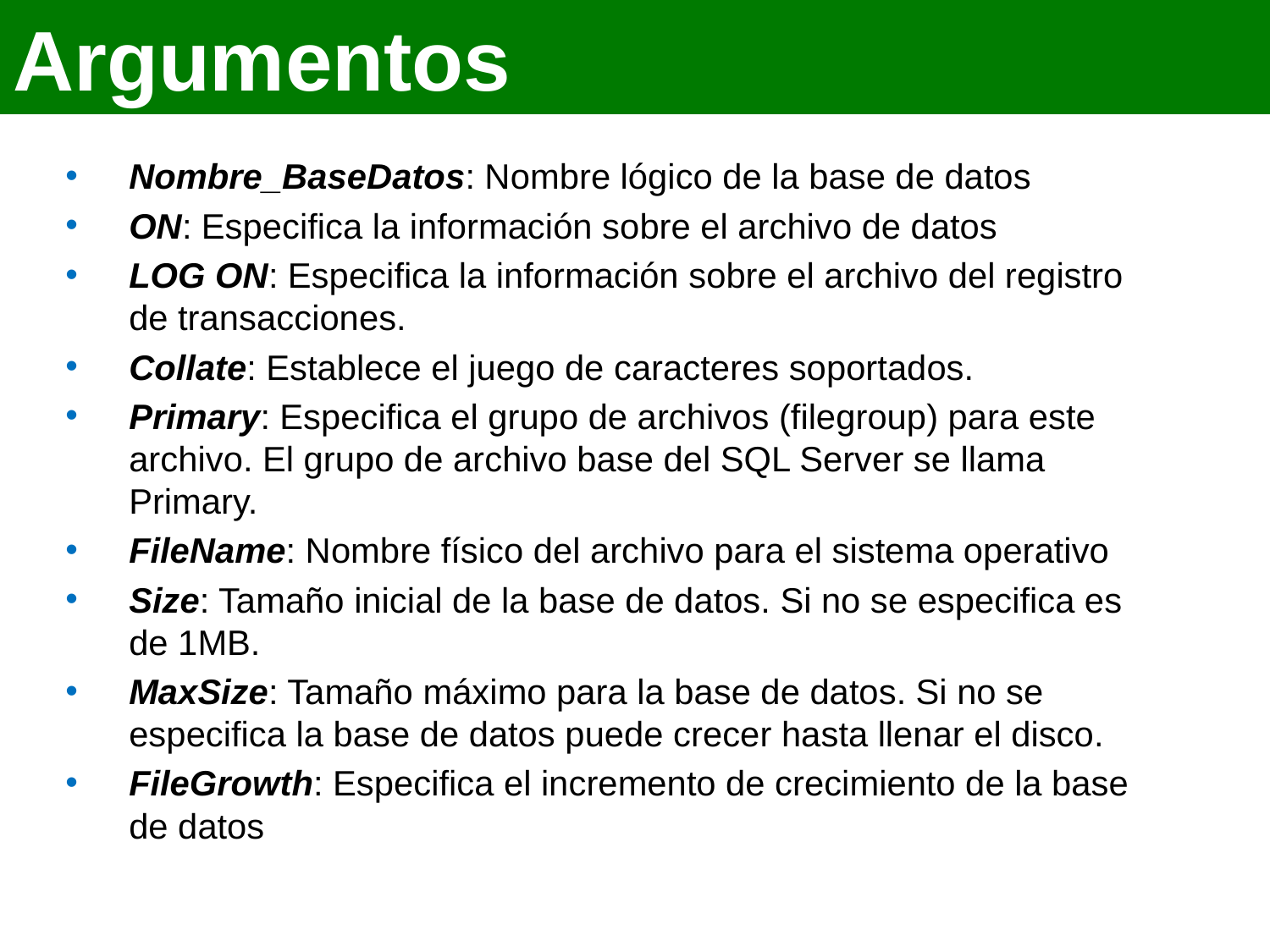

# Argumentos
Nombre_BaseDatos: Nombre lógico de la base de datos
ON: Especifica la información sobre el archivo de datos
LOG ON: Especifica la información sobre el archivo del registro de transacciones.
Collate: Establece el juego de caracteres soportados.
Primary: Especifica el grupo de archivos (filegroup) para este archivo. El grupo de archivo base del SQL Server se llama Primary.
FileName: Nombre físico del archivo para el sistema operativo
Size: Tamaño inicial de la base de datos. Si no se especifica es de 1MB.
MaxSize: Tamaño máximo para la base de datos. Si no se especifica la base de datos puede crecer hasta llenar el disco.
FileGrowth: Especifica el incremento de crecimiento de la base de datos